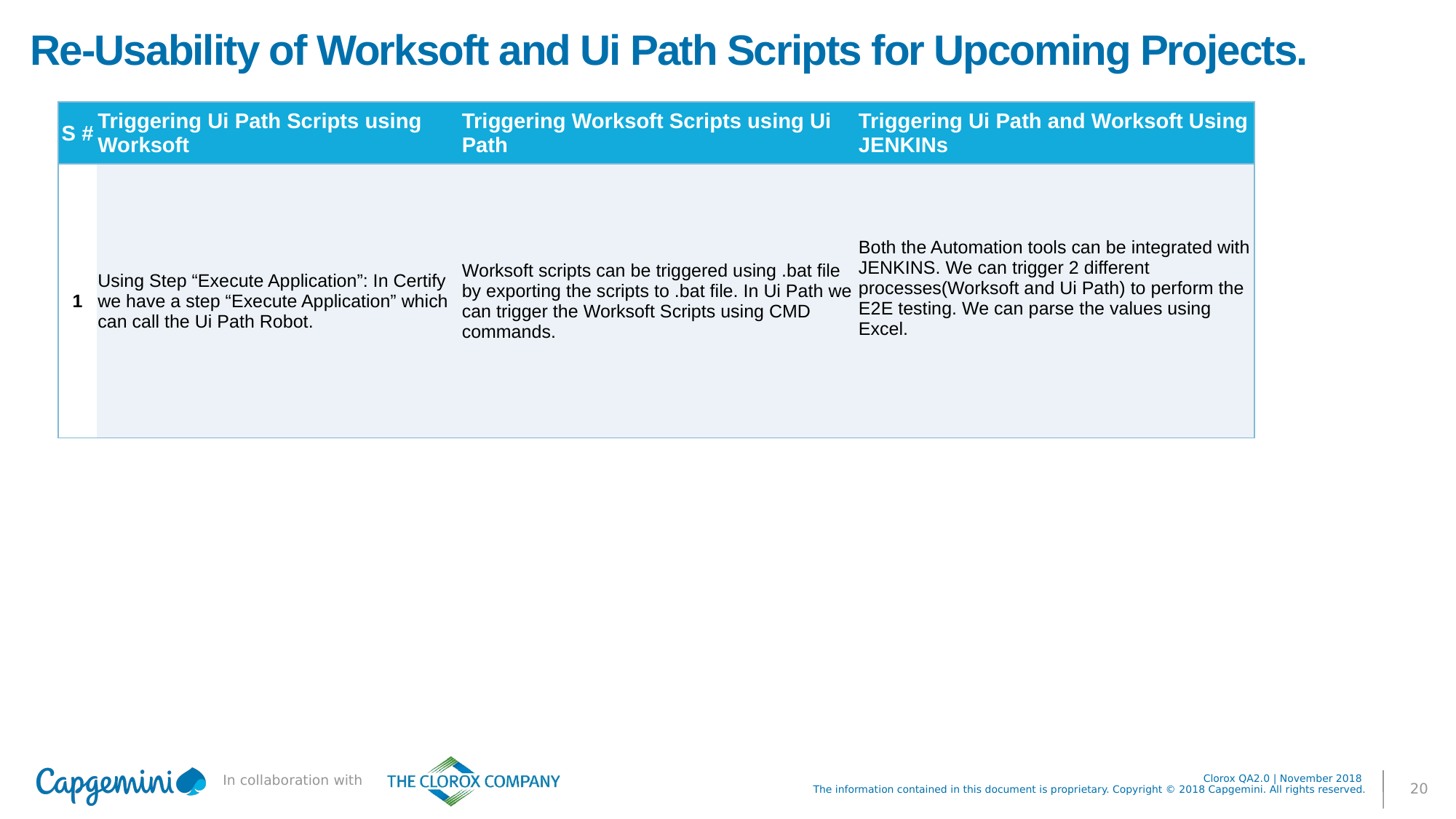

# Re-Usability of Worksoft and Ui Path Scripts for Upcoming Projects.
| S # | Triggering Ui Path Scripts using Worksoft | Triggering Worksoft Scripts using Ui Path | Triggering Ui Path and Worksoft Using JENKINs |
| --- | --- | --- | --- |
| 1 | Using Step “Execute Application”: In Certify we have a step “Execute Application” which can call the Ui Path Robot. | Worksoft scripts can be triggered using .bat file by exporting the scripts to .bat file. In Ui Path we can trigger the Worksoft Scripts using CMD commands. | Both the Automation tools can be integrated with JENKINS. We can trigger 2 different processes(Worksoft and Ui Path) to perform the E2E testing. We can parse the values using Excel. |